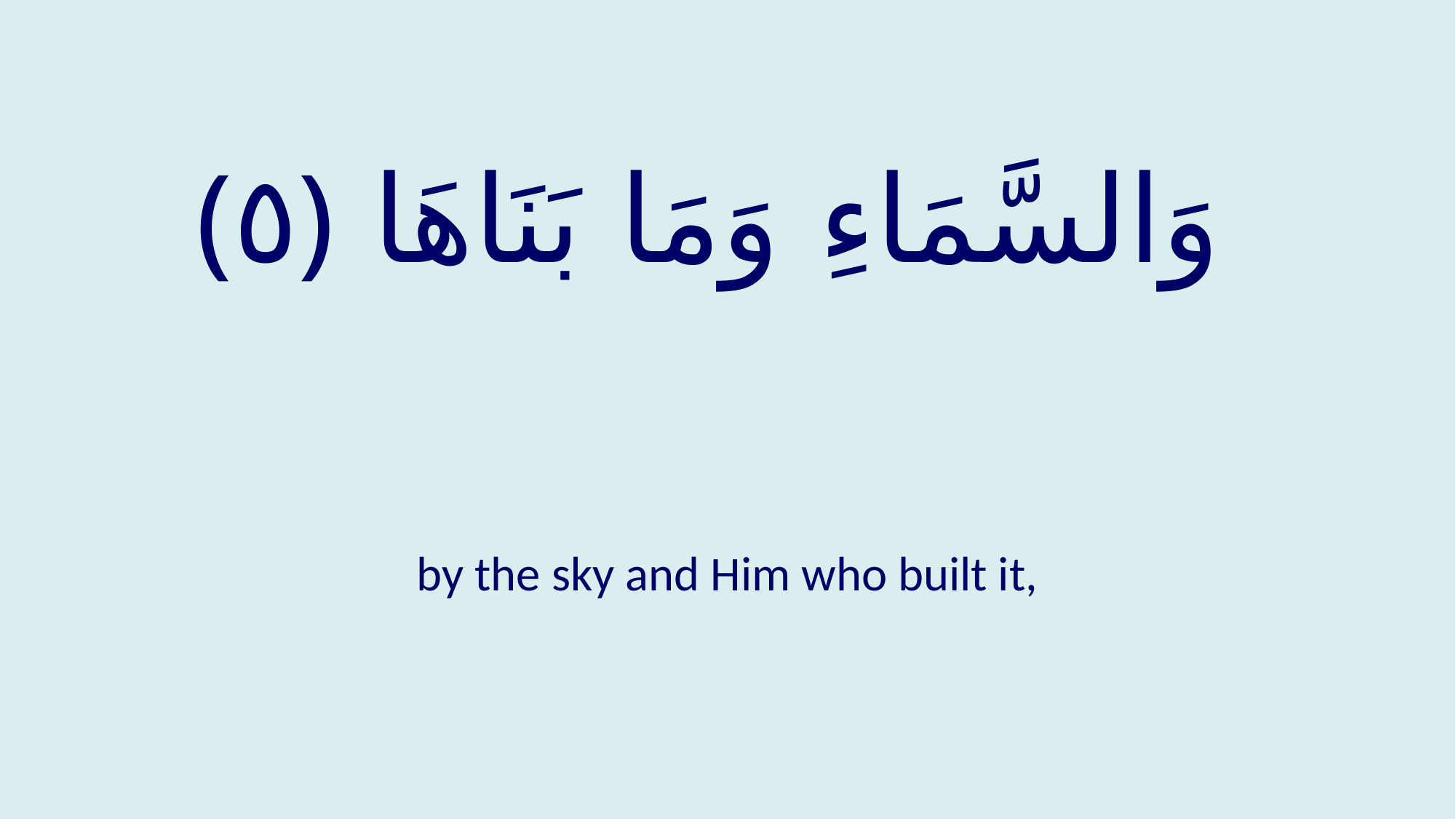

# ‏ وَالسَّمَاءِ وَمَا بَنَاهَا ‎﴿٥﴾‏
by the sky and Him who built it,